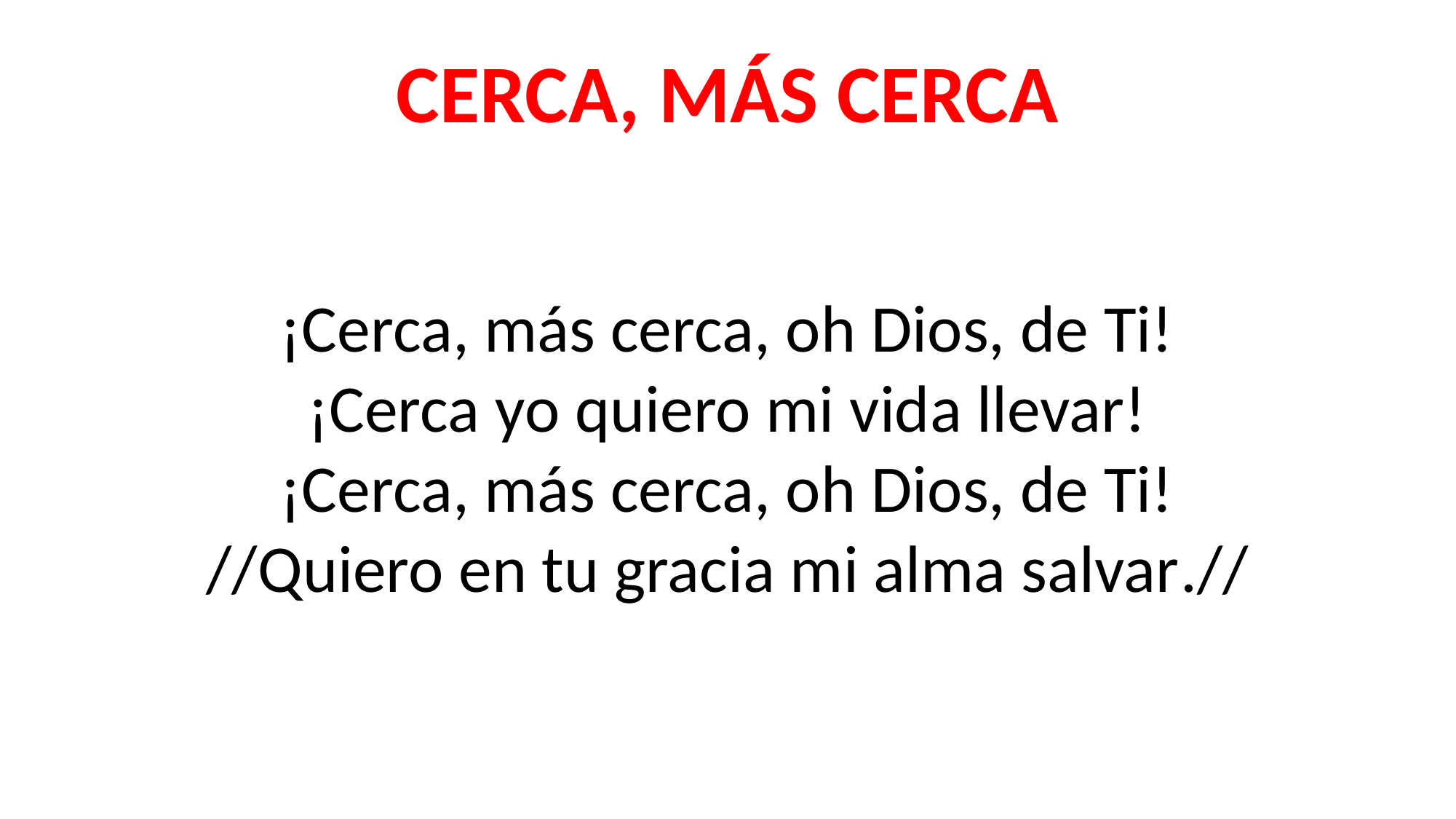

CERCA, MÁS CERCA
¡Cerca, más cerca, oh Dios, de Ti!
¡Cerca yo quiero mi vida llevar!
¡Cerca, más cerca, oh Dios, de Ti!
//Quiero en tu gracia mi alma salvar.//